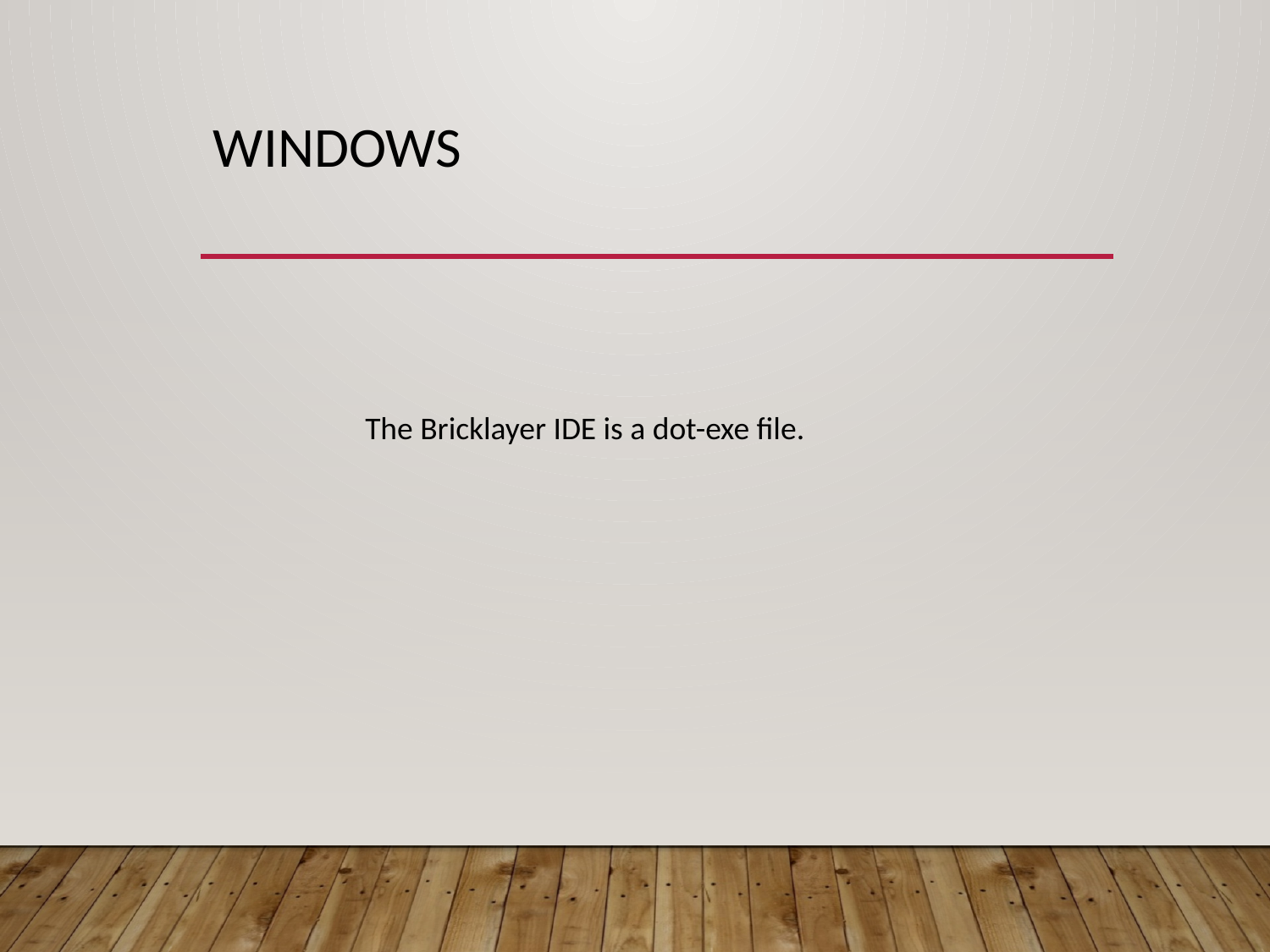

# Windows
The Bricklayer IDE is a dot-exe file.